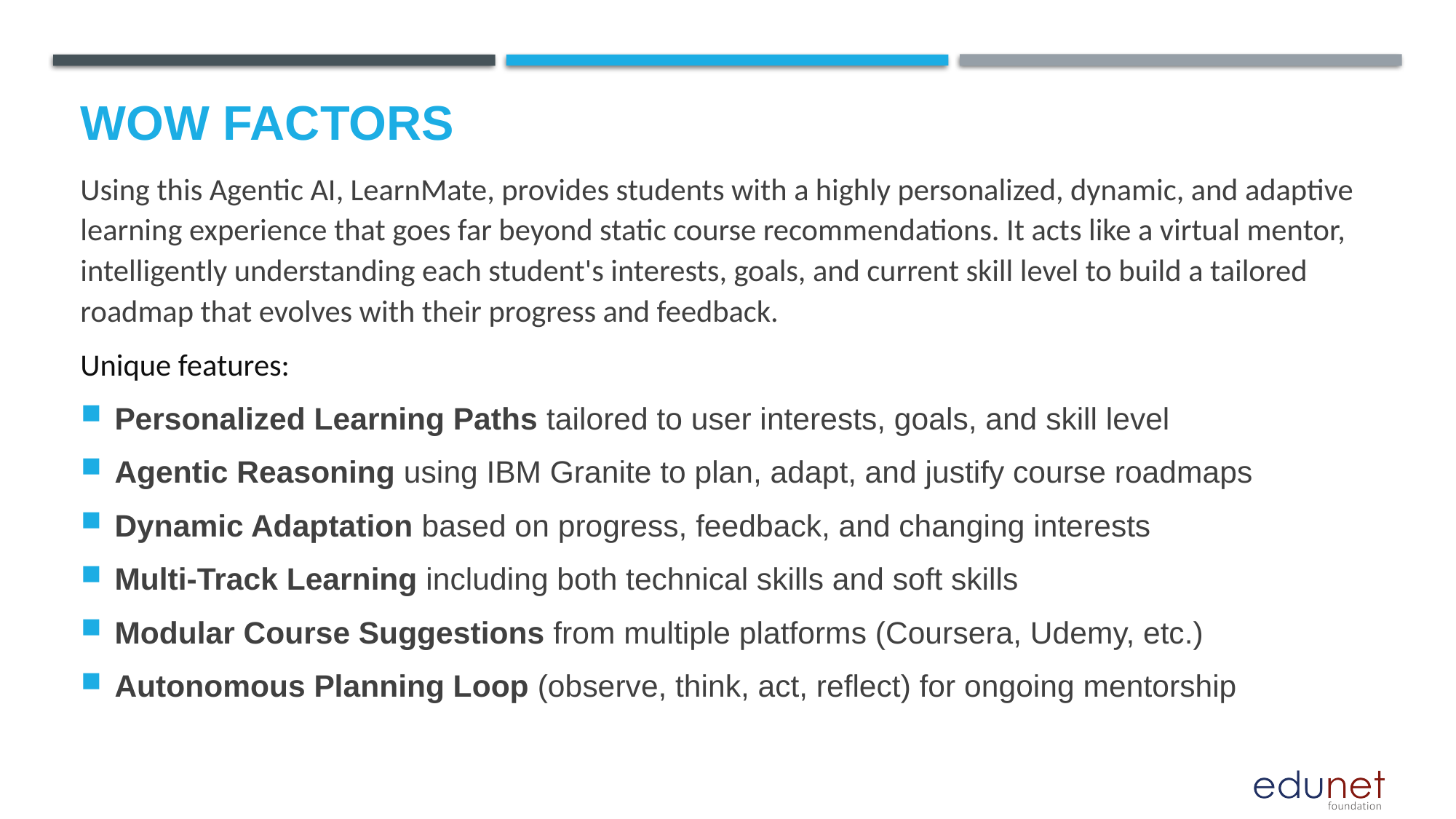

# Wow factors
Using this Agentic AI, LearnMate, provides students with a highly personalized, dynamic, and adaptive learning experience that goes far beyond static course recommendations. It acts like a virtual mentor, intelligently understanding each student's interests, goals, and current skill level to build a tailored roadmap that evolves with their progress and feedback.
Unique features:
Personalized Learning Paths tailored to user interests, goals, and skill level
Agentic Reasoning using IBM Granite to plan, adapt, and justify course roadmaps
Dynamic Adaptation based on progress, feedback, and changing interests
Multi-Track Learning including both technical skills and soft skills
Modular Course Suggestions from multiple platforms (Coursera, Udemy, etc.)
Autonomous Planning Loop (observe, think, act, reflect) for ongoing mentorship